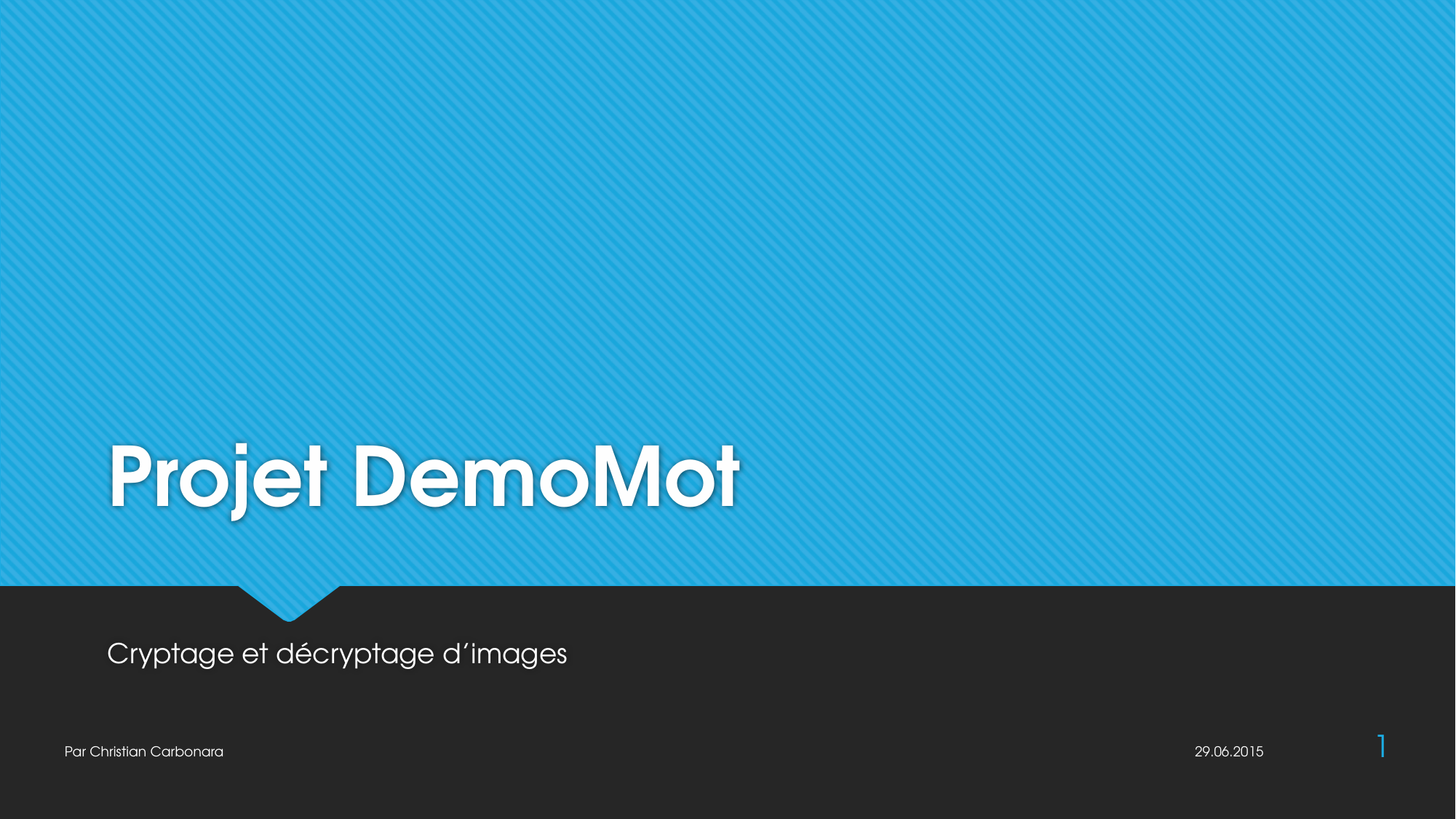

# Projet DemoMot
Cryptage et décryptage d’images
1
Par Christian Carbonara
29.06.2015